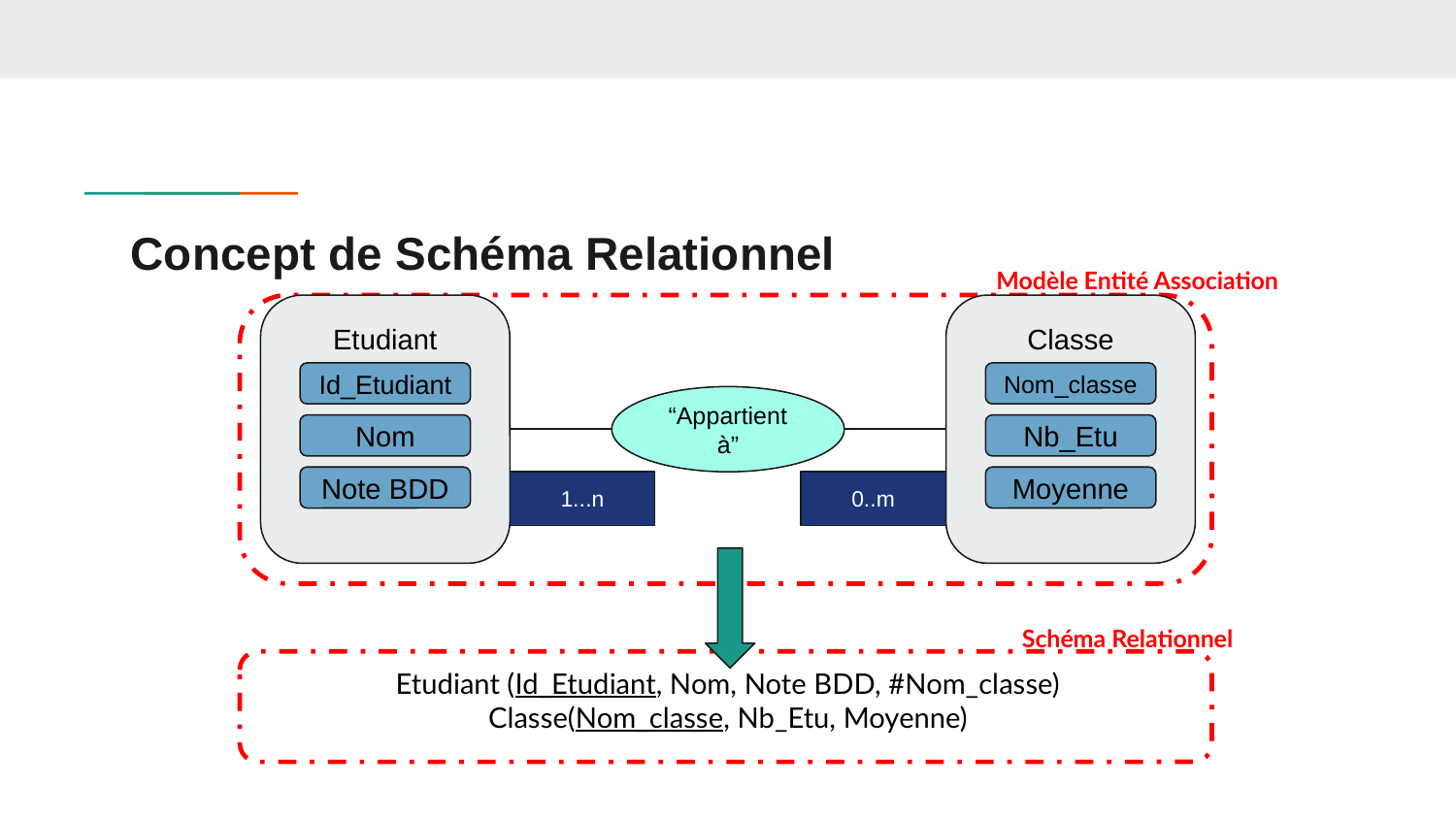

# Concept de Schéma Relationnel
Modèle Entité Association

Etudiant
Classe
Id_Etudiant
Nom_classe
“Appartient à”
Nom
Nb_Etu
Note BDD
Moyenne
1...n
0..m

Schéma Relationnel
Etudiant (Id_Etudiant, Nom, Note BDD, #Nom_classe)
Classe(Nom_classe, Nb_Etu, Moyenne)